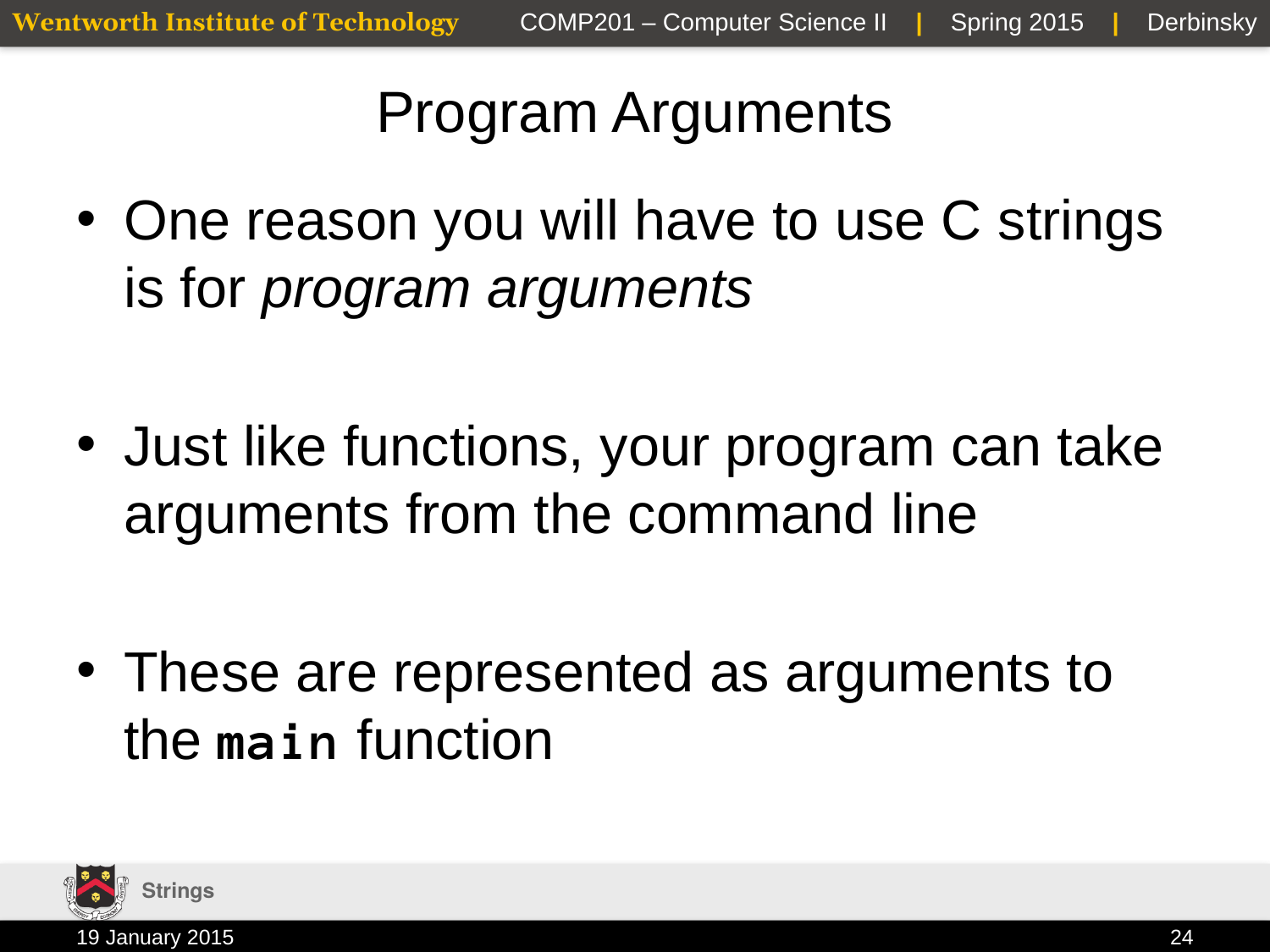

# Program Arguments
One reason you will have to use C strings is for program arguments

Just like functions, your program can take arguments from the command line

These are represented as arguments to the main function
Strings
19 January 2015
24